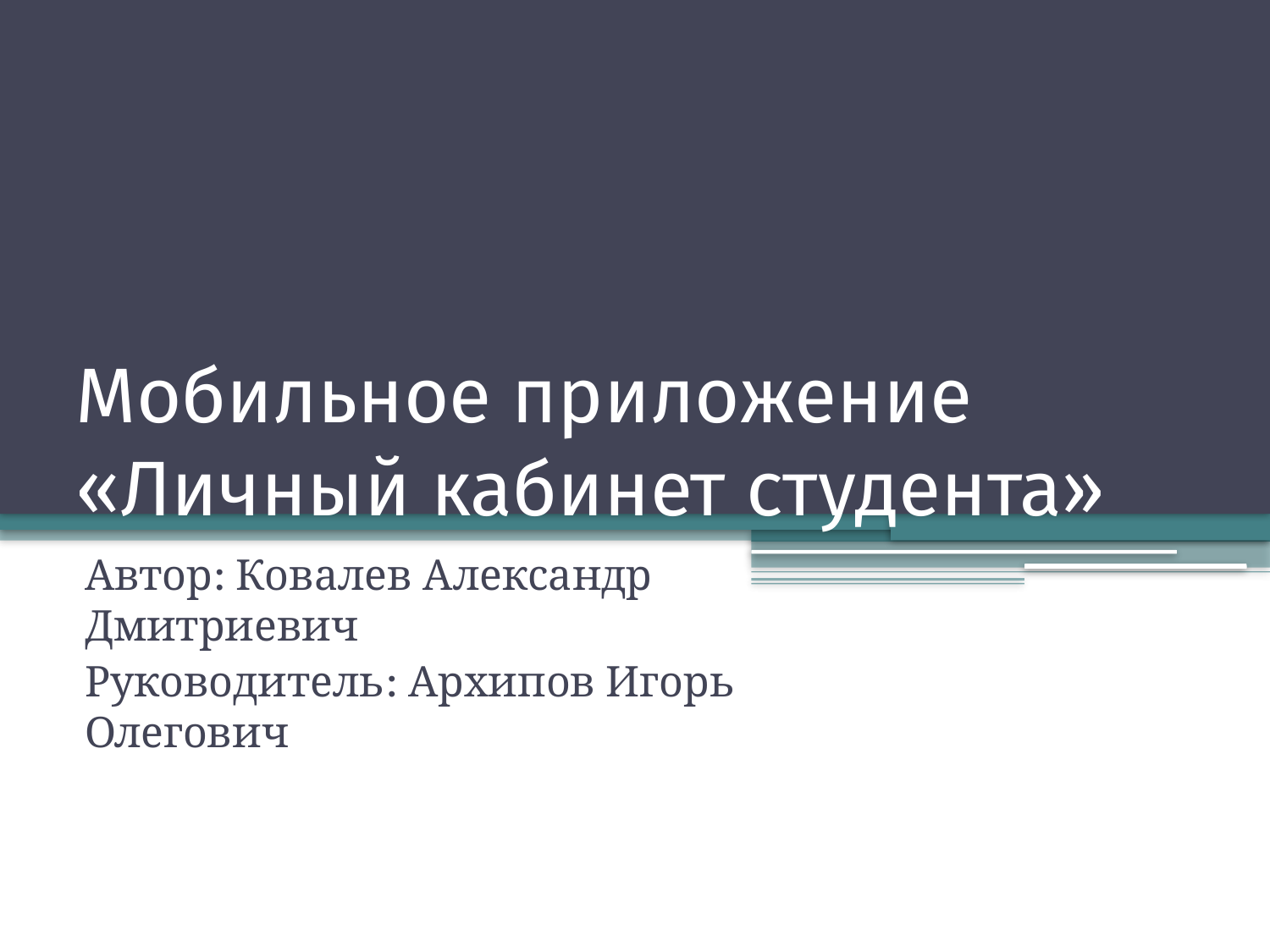

# Мобильное приложение «Личный кабинет студента»
Автор: Ковалев Александр Дмитриевич
Руководитель: Архипов Игорь Олегович